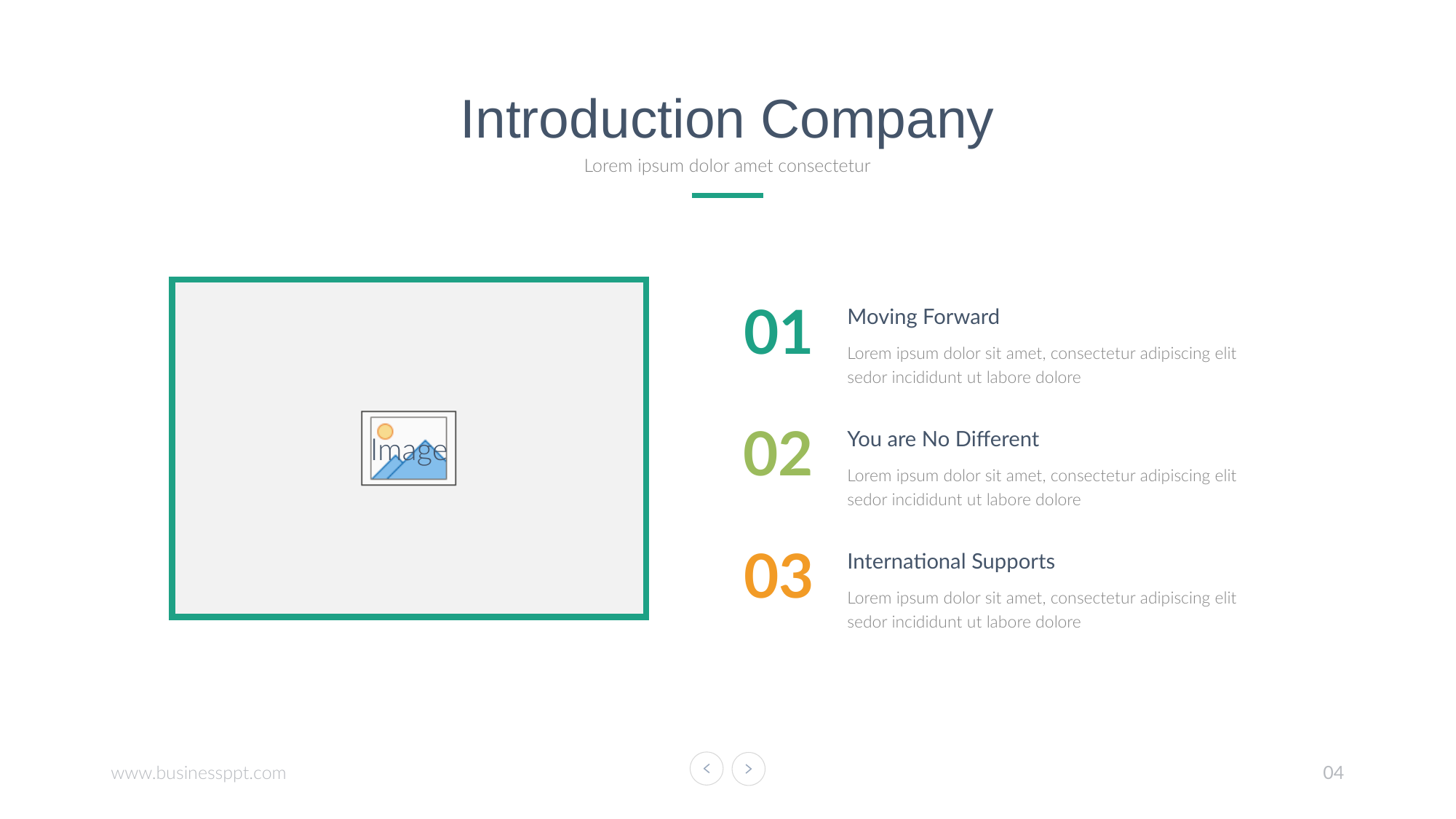

Introduction Company
Lorem ipsum dolor amet consectetur

01
Moving Forward
Lorem ipsum dolor sit amet, consectetur adipiscing elit sedor incididunt ut labore dolore
02
You are No Different
Lorem ipsum dolor sit amet, consectetur adipiscing elit sedor incididunt ut labore dolore
03
International Supports
Lorem ipsum dolor sit amet, consectetur adipiscing elit sedor incididunt ut labore dolore
www.businessppt.com
04